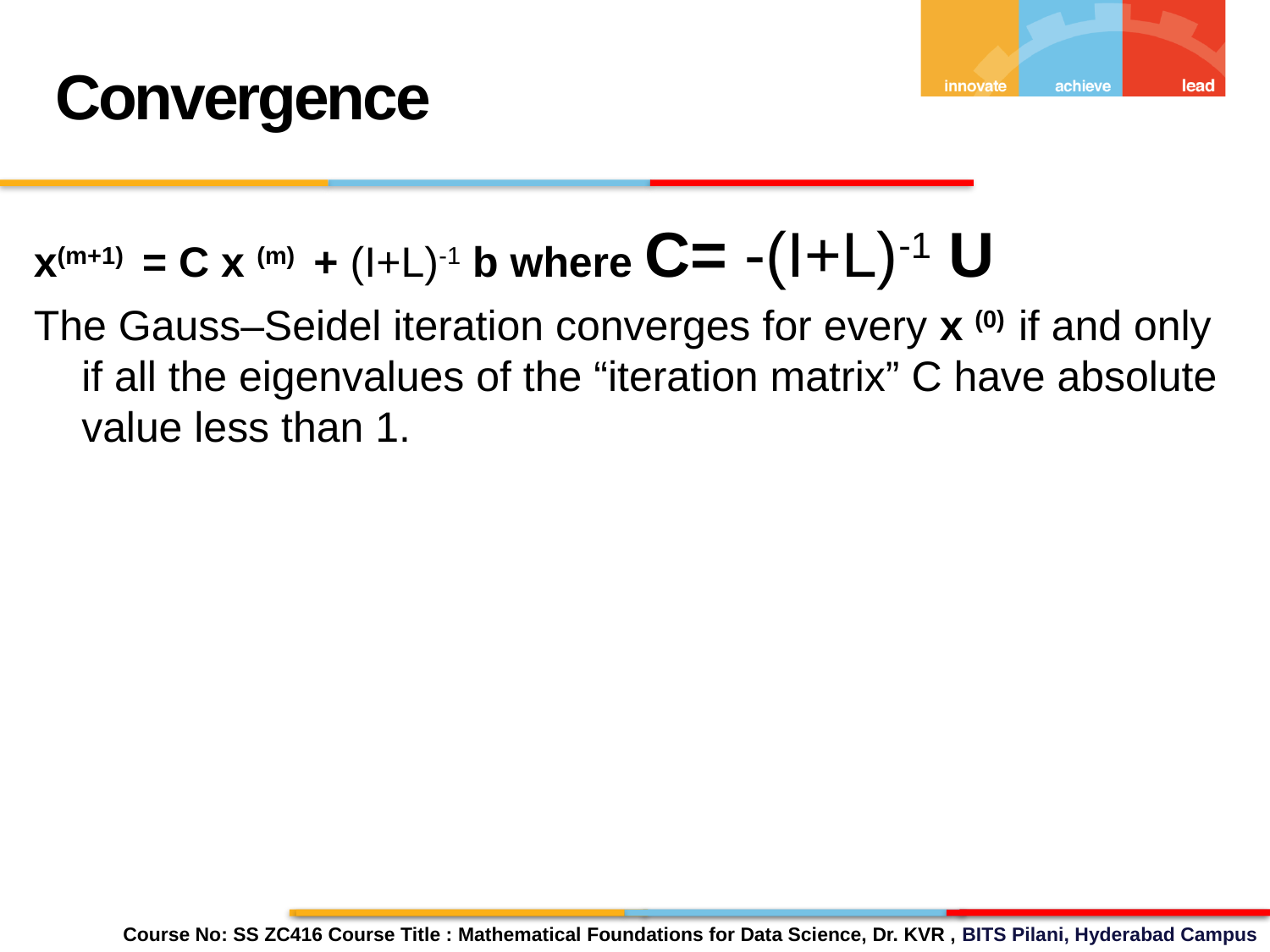

Convergence
x(m+1)  = C x (m)  + (I+L)-1 b where C= -(I+L)-1 U
The Gauss–Seidel iteration converges for every x (0)  if and only if all the eigenvalues of the “iteration matrix” C have absolute value less than 1.